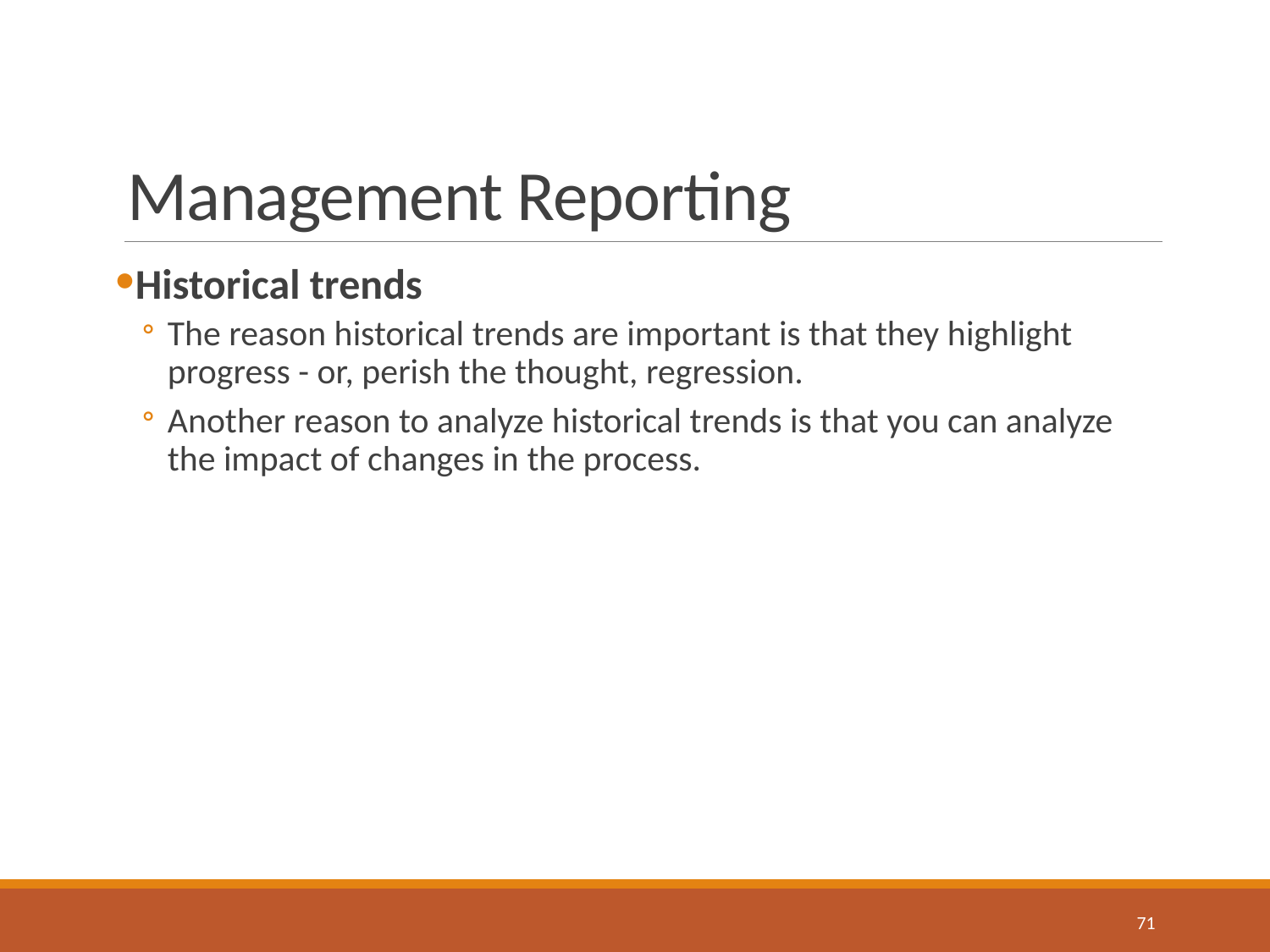

# Management Reporting
Historical trends
The reason historical trends are important is that they highlight progress - or, perish the thought, regression.
Another reason to analyze historical trends is that you can analyze the impact of changes in the process.
71